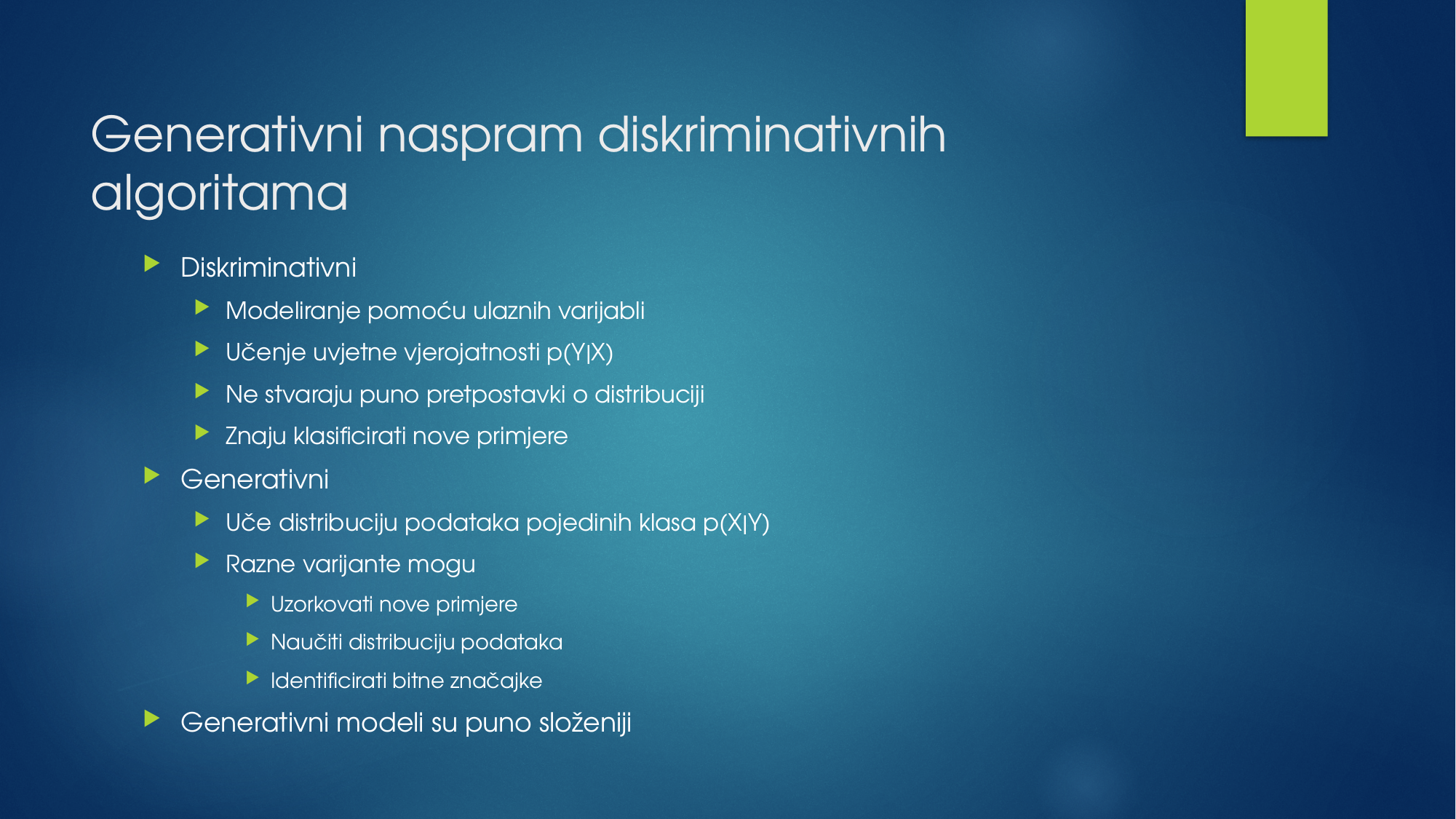

# Generativni naspram diskriminativnih algoritama
Diskriminativni
Modeliranje pomoću ulaznih varijabli
Učenje uvjetne vjerojatnosti p(Y|X)
Ne stvaraju puno pretpostavki o distribuciji
Znaju klasificirati nove primjere
Generativni
Uče distribuciju podataka pojedinih klasa p(X|Y)
Razne varijante mogu
Uzorkovati nove primjere
Naučiti distribuciju podataka
Identificirati bitne značajke
Generativni modeli su puno složeniji